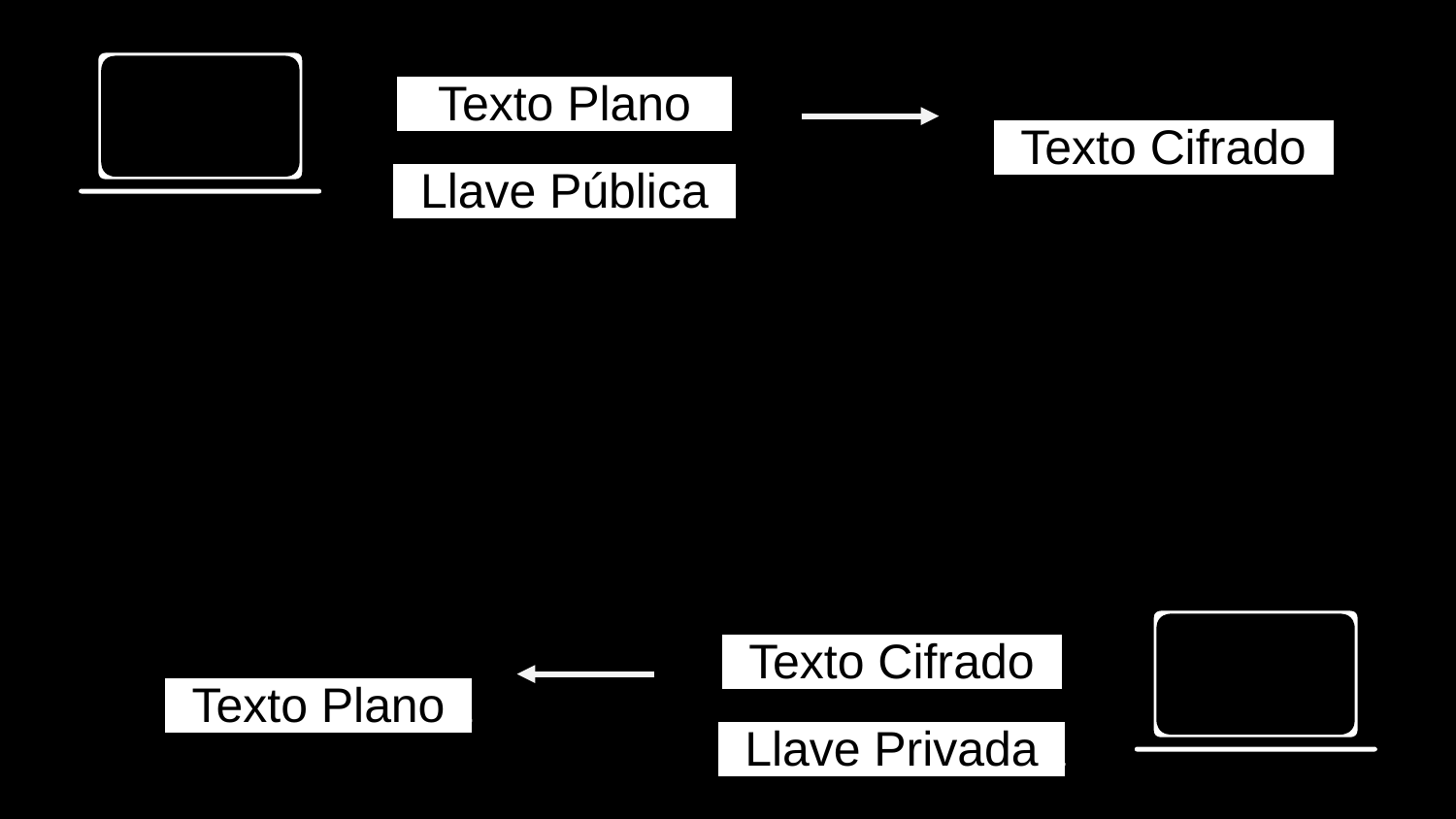

a Texto Plano a
aLlave Públicaa

aTexto Cifradoa

aTexto Cifradoa
aLlave Privadaa

aTexto Planoa